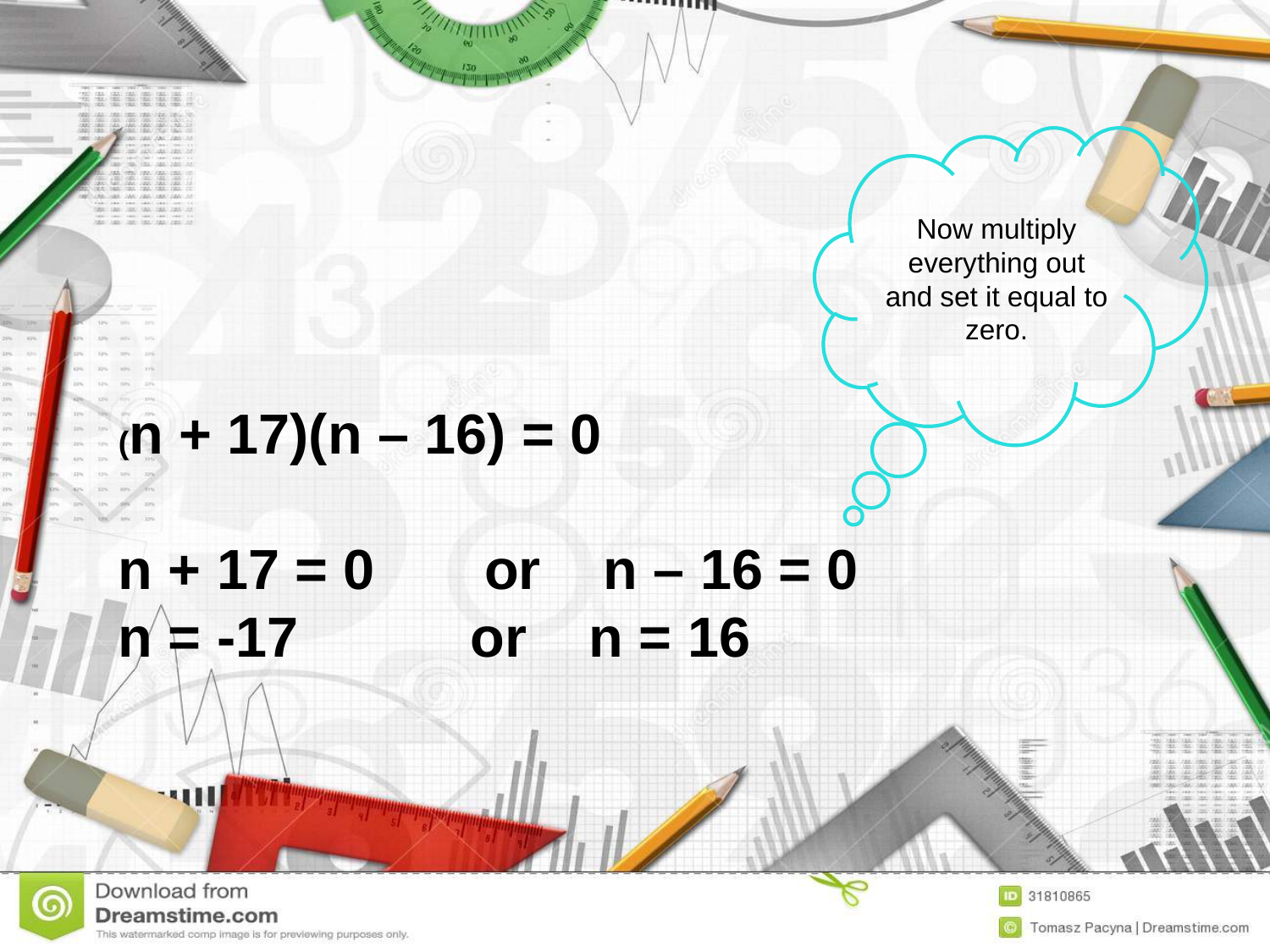

Now multiply everything out and set it equal to zero.

(n + 17)(n – 16) = 0

n + 17 = 0       or    n – 16 = 0
n = -17           or    n = 16